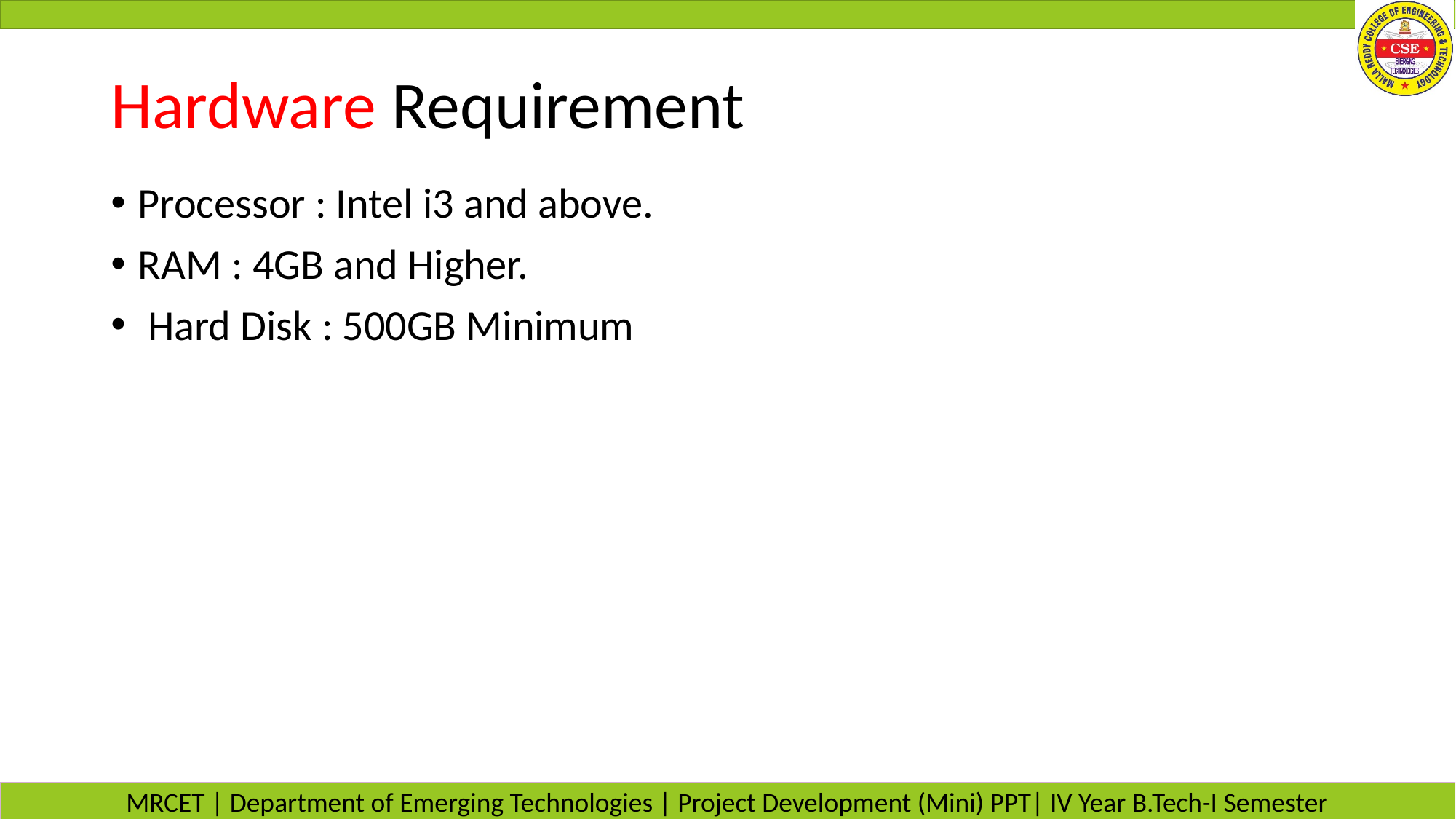

# Hardware Requirement
Processor : Intel i3 and above.
RAM : 4GB and Higher.
 Hard Disk : 500GB Minimum